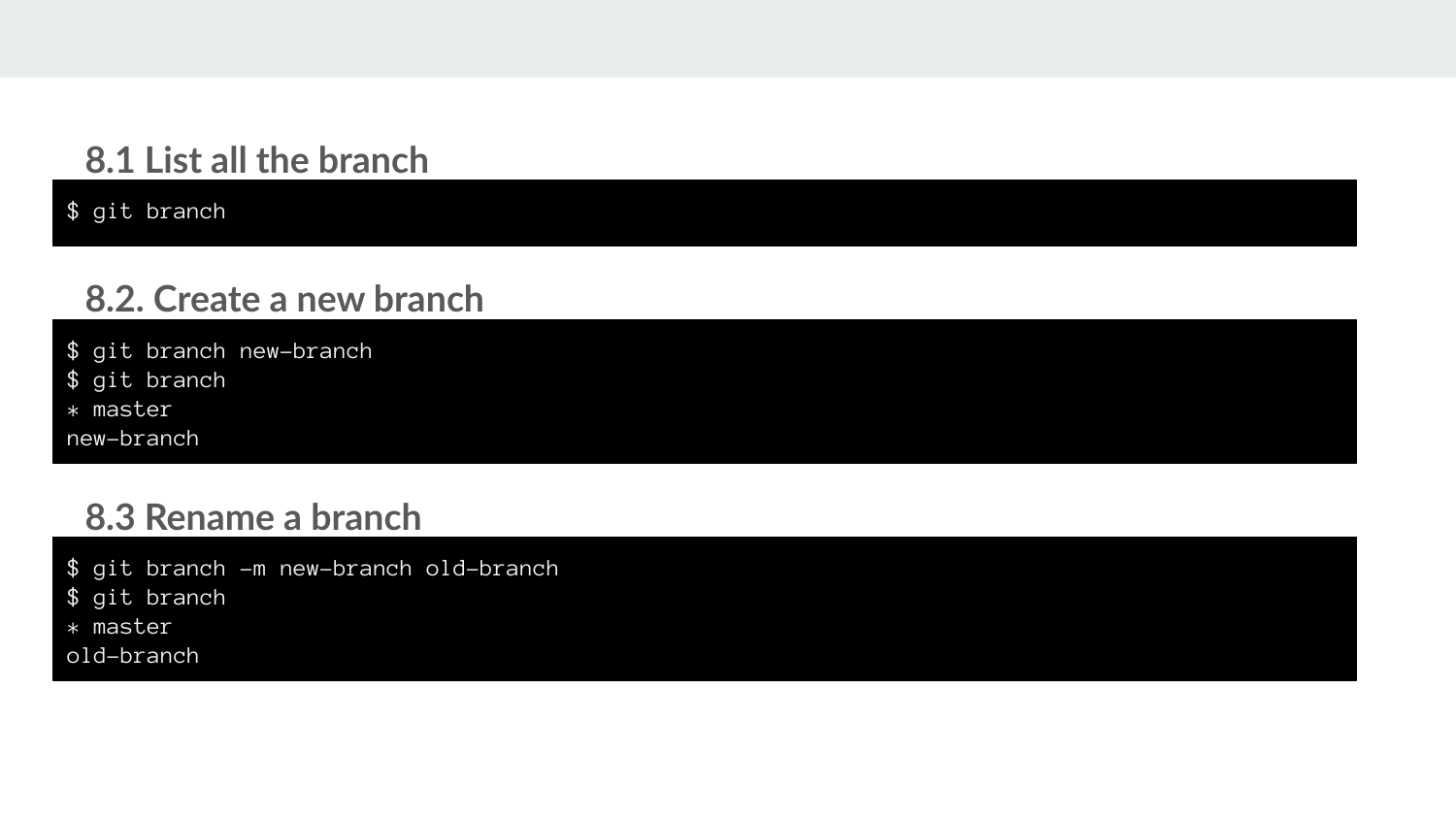

8.1 List all the branch

$ git branch

8.2. Create a new branch

$ git branch new-branch
$ git branch
* master
new-branch

8.3 Rename a branch

$ git branch -m new-branch old-branch
$ git branch
* master
old-branch